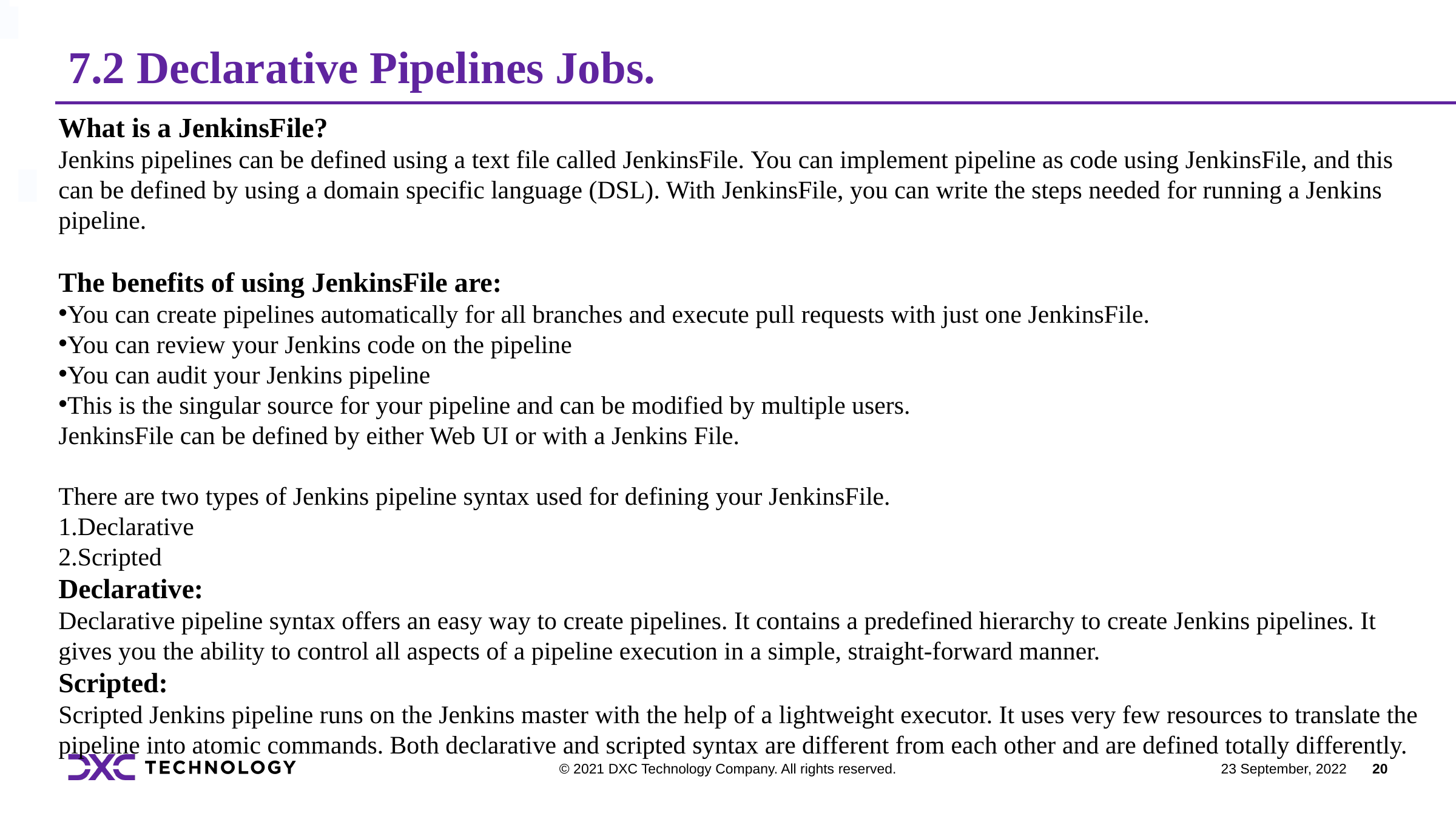

|  |  |
| --- | --- |
# 7.2 Declarative Pipelines Jobs.
What is a JenkinsFile?
Jenkins pipelines can be defined using a text file called JenkinsFile. You can implement pipeline as code using JenkinsFile, and this can be defined by using a domain specific language (DSL). With JenkinsFile, you can write the steps needed for running a Jenkins pipeline.

The benefits of using JenkinsFile are:
You can create pipelines automatically for all branches and execute pull requests with just one JenkinsFile.
You can review your Jenkins code on the pipeline
You can audit your Jenkins pipeline
This is the singular source for your pipeline and can be modified by multiple users.
JenkinsFile can be defined by either Web UI or with a Jenkins File.

There are two types of Jenkins pipeline syntax used for defining your JenkinsFile.
Declarative
Scripted
Declarative:
Declarative pipeline syntax offers an easy way to create pipelines. It contains a predefined hierarchy to create Jenkins pipelines. It gives you the ability to control all aspects of a pipeline execution in a simple, straight-forward manner.
Scripted:
Scripted Jenkins pipeline runs on the Jenkins master with the help of a lightweight executor. It uses very few resources to translate the pipeline into atomic commands. Both declarative and scripted syntax are different from each other and are defined totally differently.